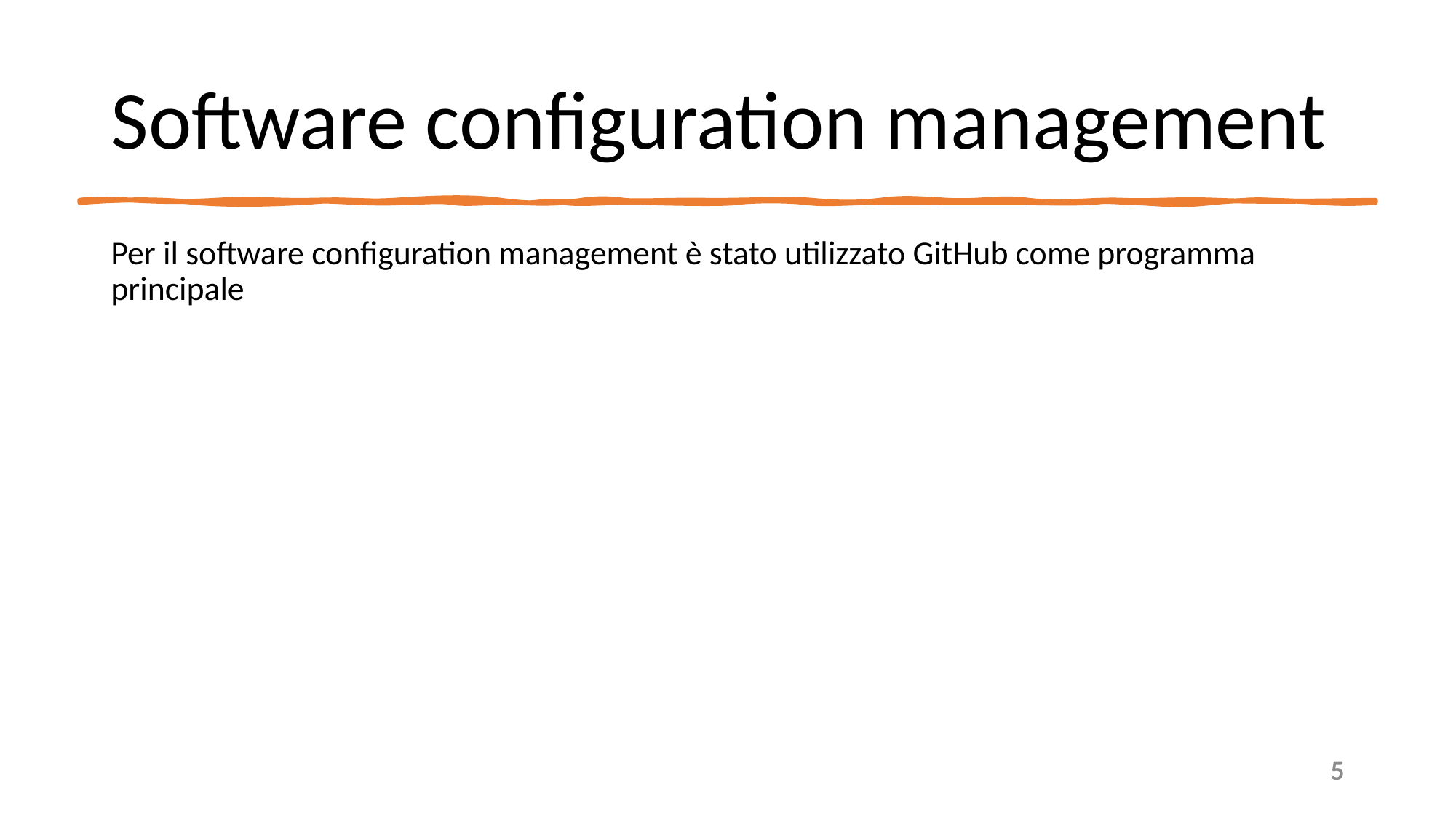

# Software configuration management

Per il software configuration management è stato utilizzato GitHub come programma principale
5